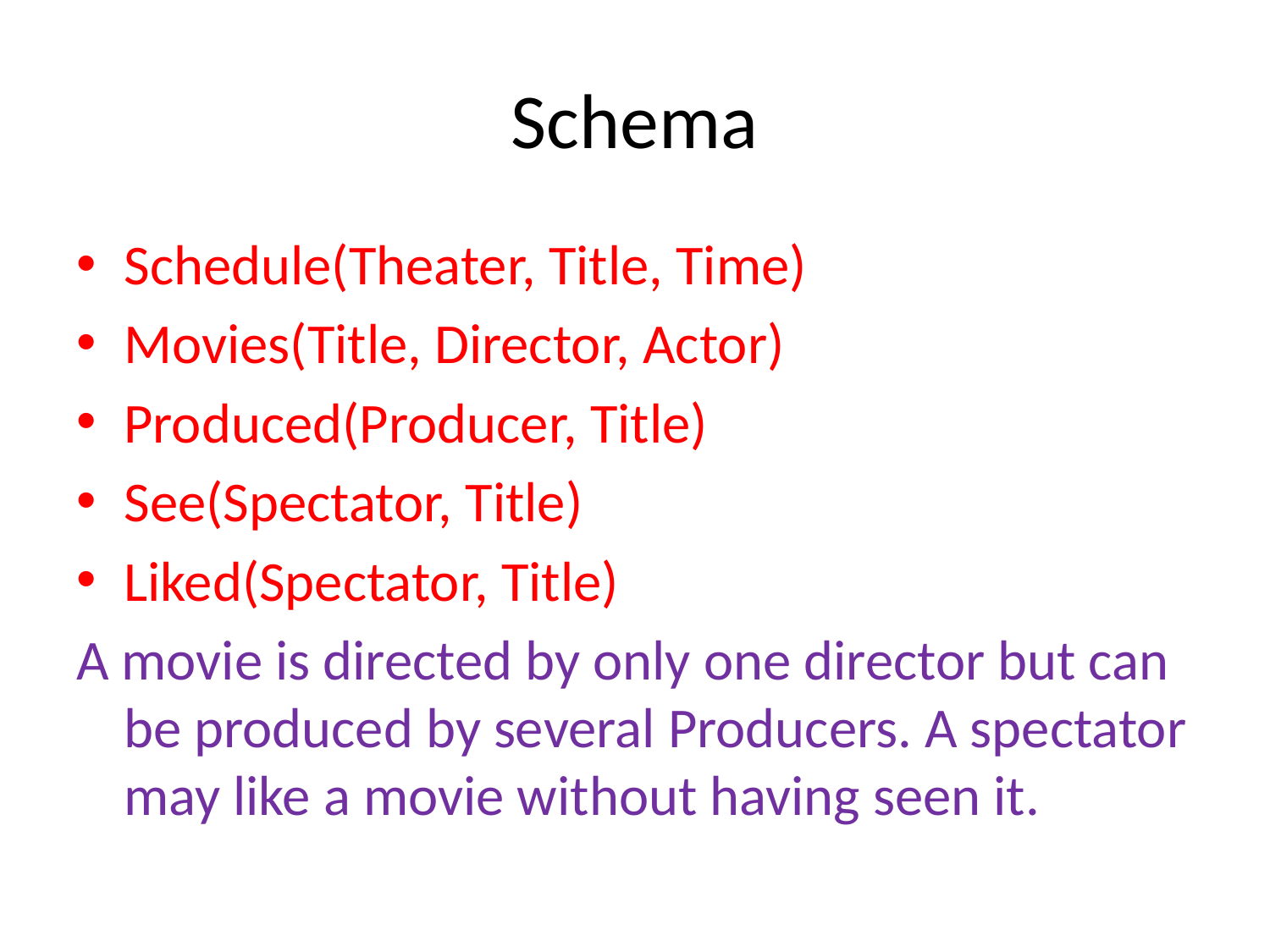

# Schema
Schedule(Theater, Title, Time)
Movies(Title, Director, Actor)
Produced(Producer, Title)
See(Spectator, Title)
Liked(Spectator, Title)
A movie is directed by only one director but can be produced by several Producers. A spectator may like a movie without having seen it.